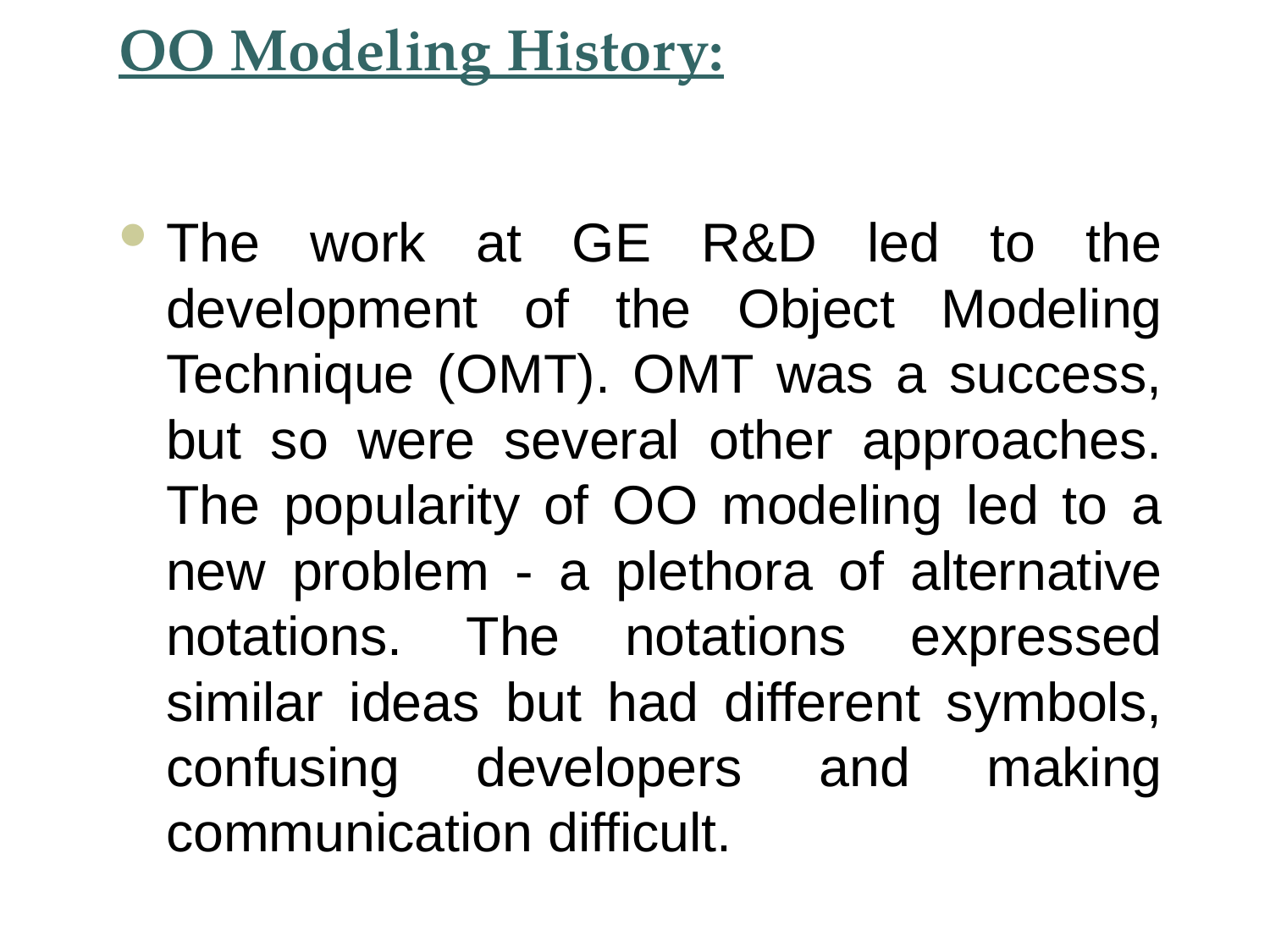

# OO Modeling History:
The work at GE R&D led to the development of the Object Modeling Technique (OMT). OMT was a success, but so were several other approaches. The popularity of OO modeling led to a new problem - a plethora of alternative notations. The notations expressed similar ideas but had different symbols, confusing developers and making communication difficult.